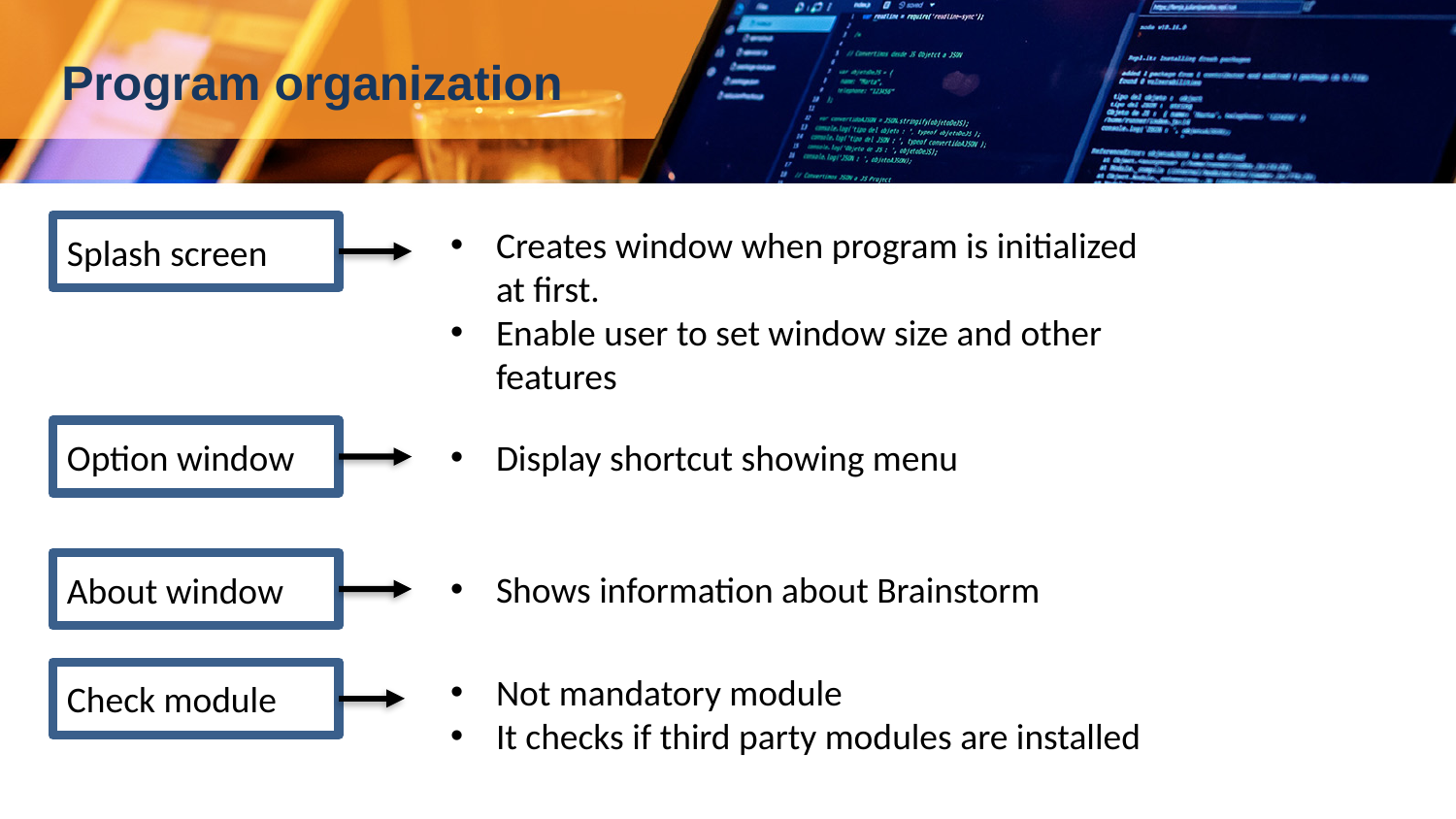

Program organization
Splash screen
Creates window when program is initialized at first.
Enable user to set window size and other features
Option window
Display shortcut showing menu
About window
Shows information about Brainstorm
Check module
Not mandatory module
It checks if third party modules are installed